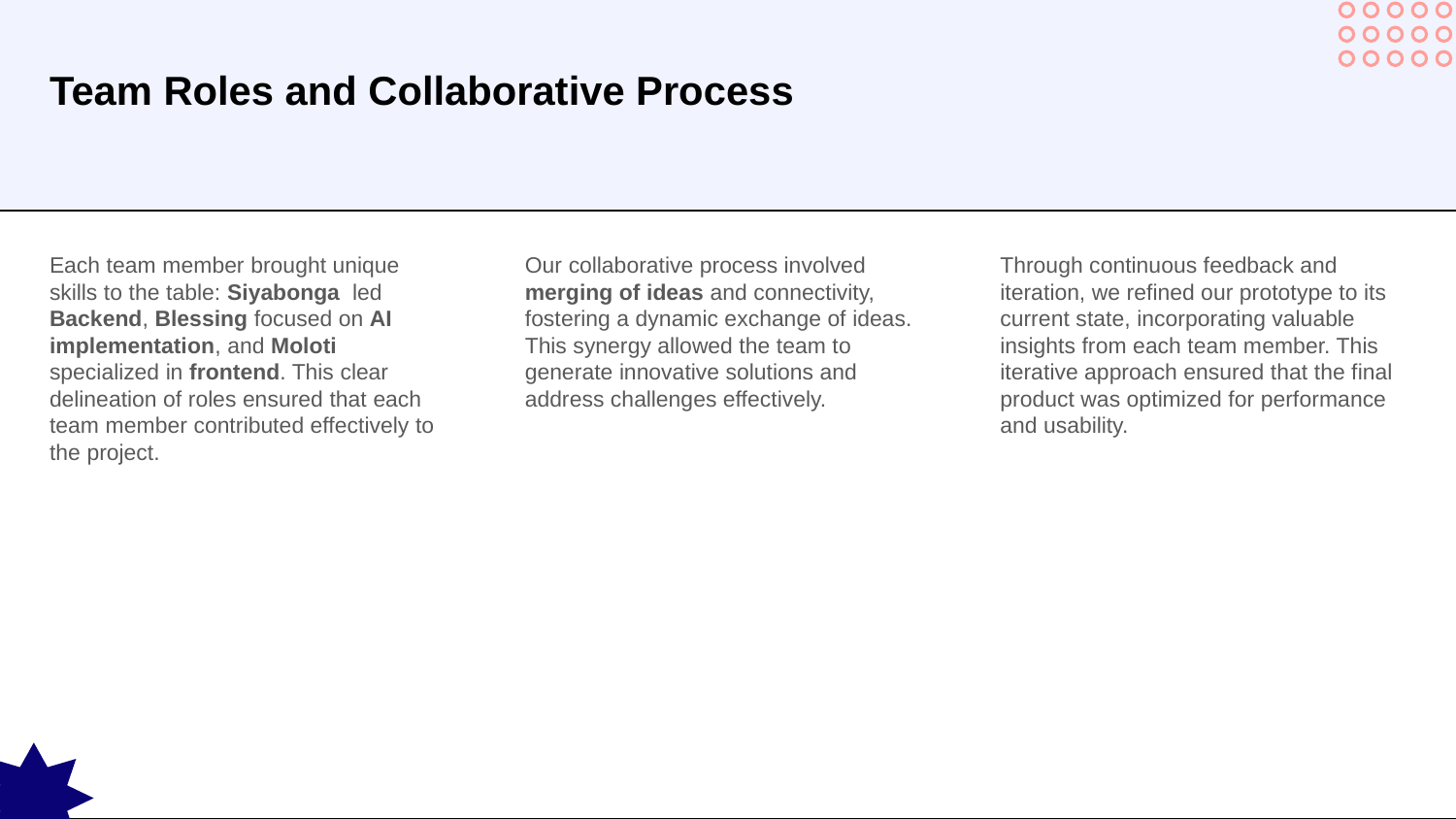

# Team Roles and Collaborative Process
Each team member brought unique skills to the table: Siyabonga  led Backend, Blessing focused on AI implementation, and Moloti specialized in frontend. This clear delineation of roles ensured that each team member contributed effectively to the project.
Our collaborative process involved merging of ideas and connectivity, fostering a dynamic exchange of ideas. This synergy allowed the team to generate innovative solutions and address challenges effectively.
Through continuous feedback and iteration, we refined our prototype to its current state, incorporating valuable insights from each team member. This iterative approach ensured that the final product was optimized for performance and usability.